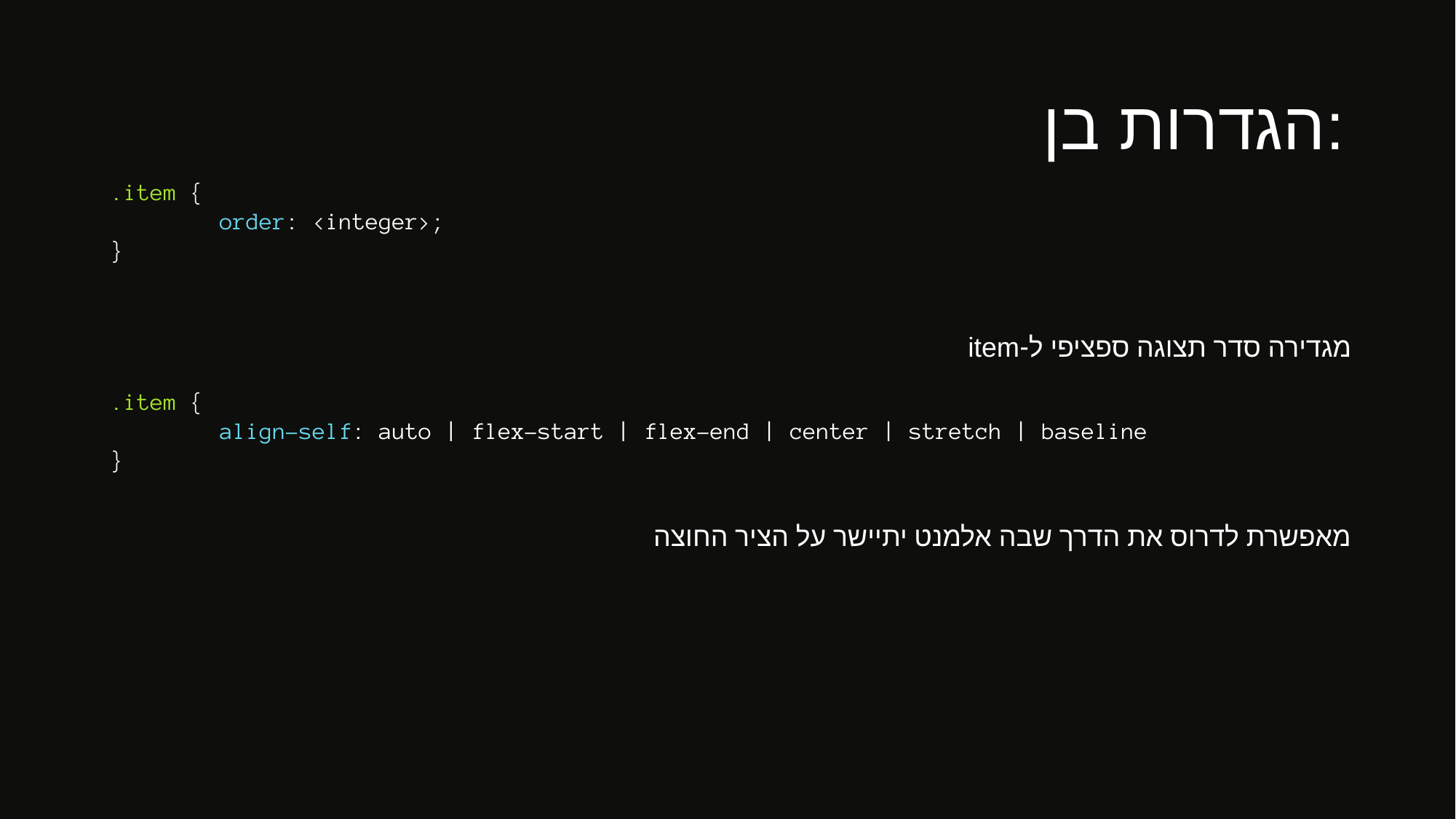

הגדרות בן:
.item {
	order: <integer>;
}
מגדירה סדר תצוגה ספציפי ל-item
.item {
	align-self: auto | flex-start | flex-end | center | stretch | baseline
}
מאפשרת לדרוס את הדרך שבה אלמנט יתיישר על הציר החוצה